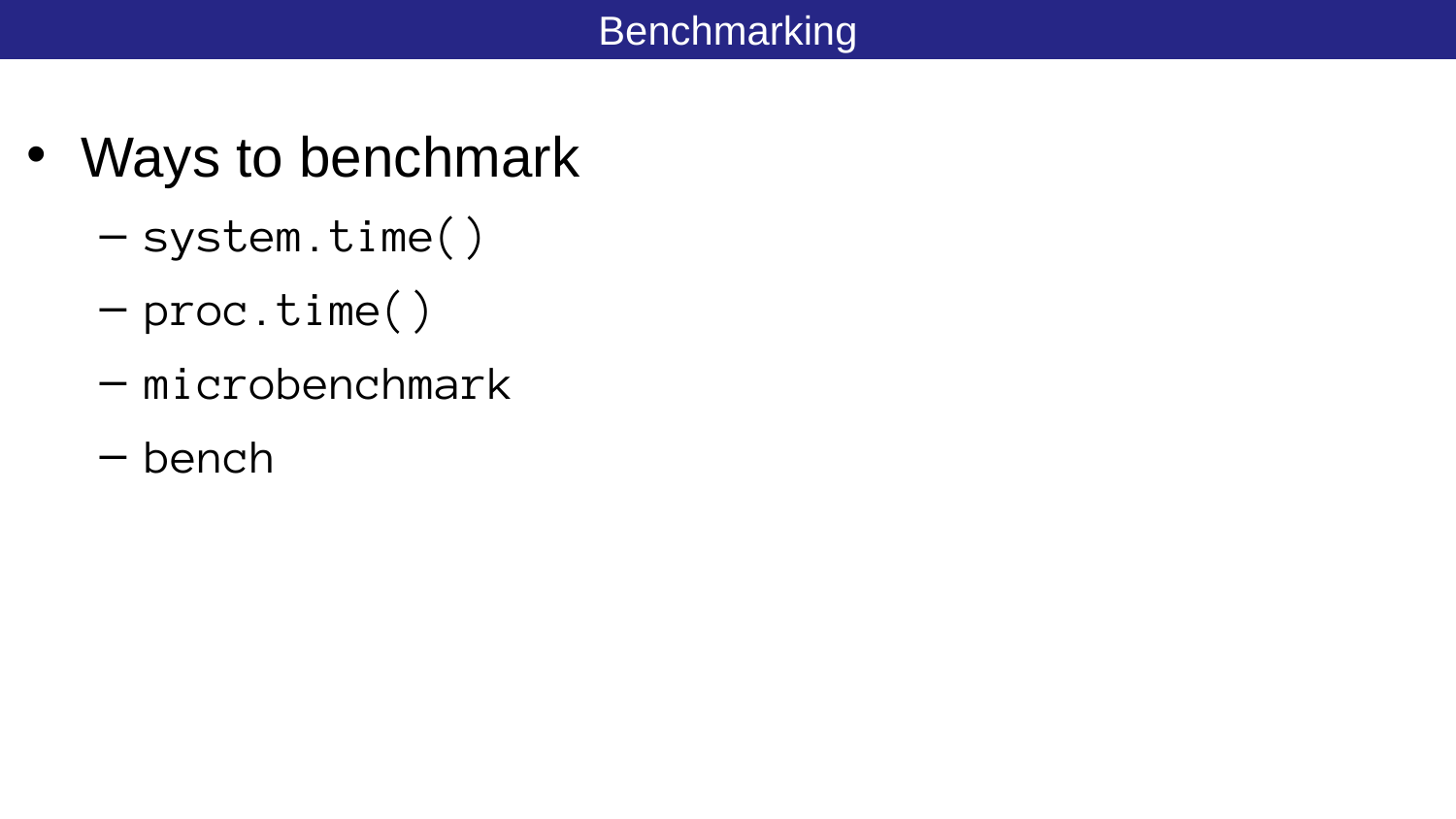

# Benchmarking
29
Ways to benchmark
system.time()
proc.time()
microbenchmark
bench